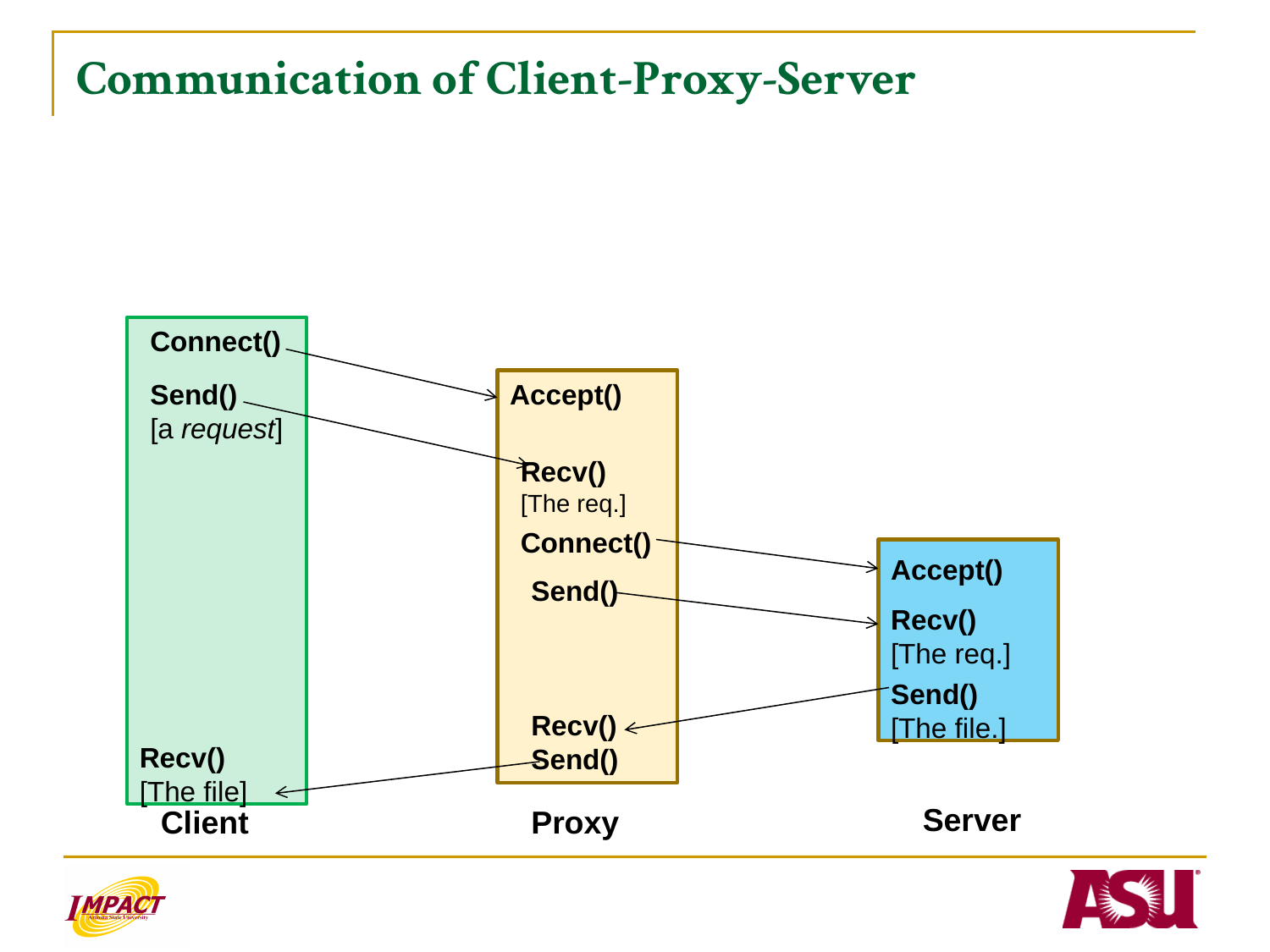

# Communication of Client-Proxy-Server

Connect()
Send()        [a request]

Accept()
Recv()     [The req.]
Connect()

Accept()
Send()
Recv()    [The req.]
Send()    [The file.]
Recv()
Send()
Recv()        [The file]
Server
Client
Proxy